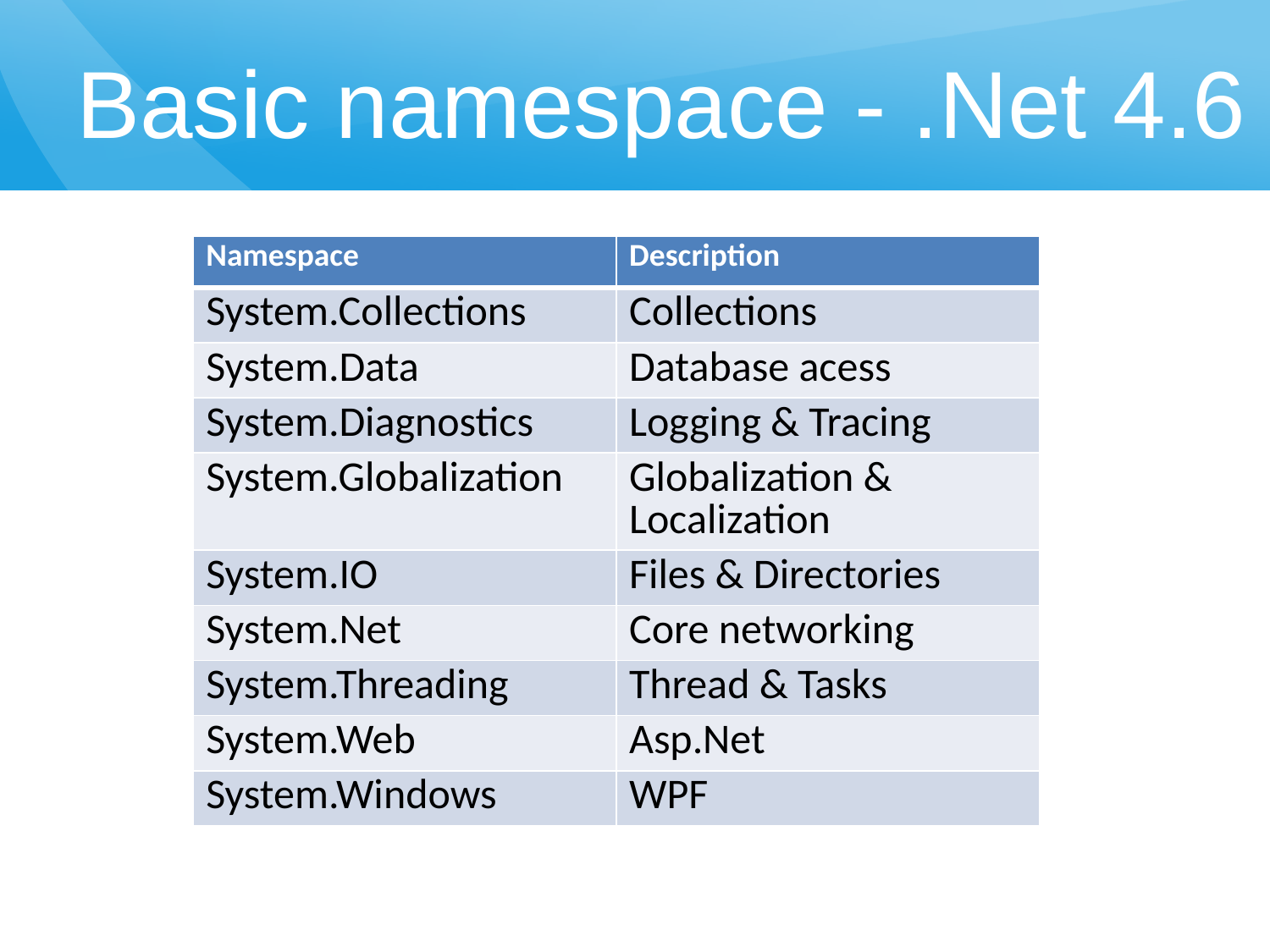

# Basic namespace - .Net 4.6
| Namespace | Description |
| --- | --- |
| System.Collections | Collections |
| System.Data | Database acess |
| System.Diagnostics | Logging & Tracing |
| System.Globalization | Globalization & Localization |
| System.IO | Files & Directories |
| System.Net | Core networking |
| System.Threading | Thread & Tasks |
| System.Web | Asp.Net |
| System.Windows | WPF |